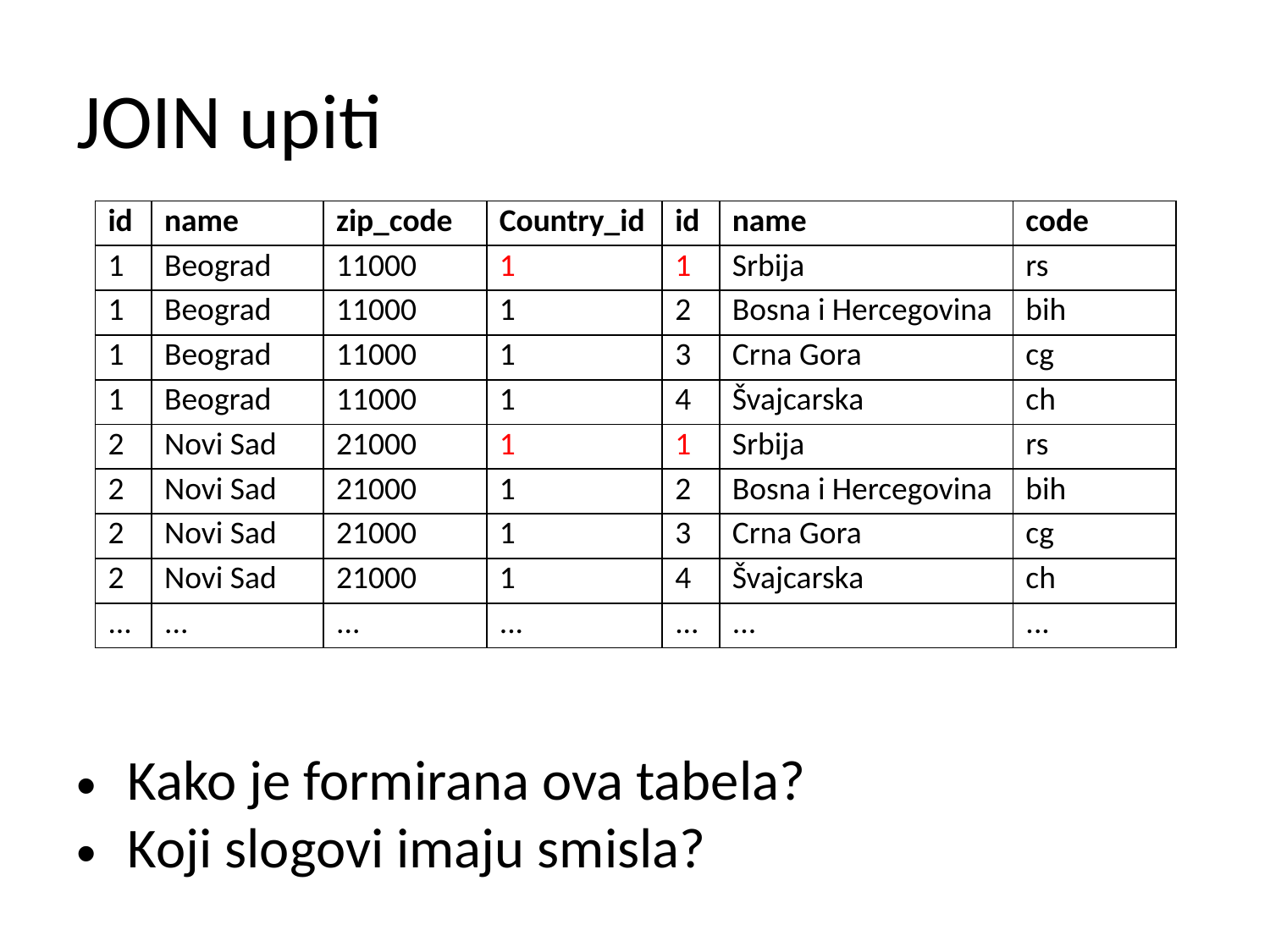

# JOIN upiti
| id | name | zip\_code | Country\_id | id | name | code |
| --- | --- | --- | --- | --- | --- | --- |
| 1 | Beograd | 11000 | 1 | 1 | Srbija | rs |
| 1 | Beograd | 11000 | 1 | 2 | Bosna i Hercegovina | bih |
| 1 | Beograd | 11000 | 1 | 3 | Crna Gora | cg |
| 1 | Beograd | 11000 | 1 | 4 | Švajcarska | ch |
| 2 | Novi Sad | 21000 | 1 | 1 | Srbija | rs |
| 2 | Novi Sad | 21000 | 1 | 2 | Bosna i Hercegovina | bih |
| 2 | Novi Sad | 21000 | 1 | 3 | Crna Gora | cg |
| 2 | Novi Sad | 21000 | 1 | 4 | Švajcarska | ch |
| ... | ... | ... | ... | ... | ... | ... |
Kako je formirana ova tabela?
Koji slogovi imaju smisla?